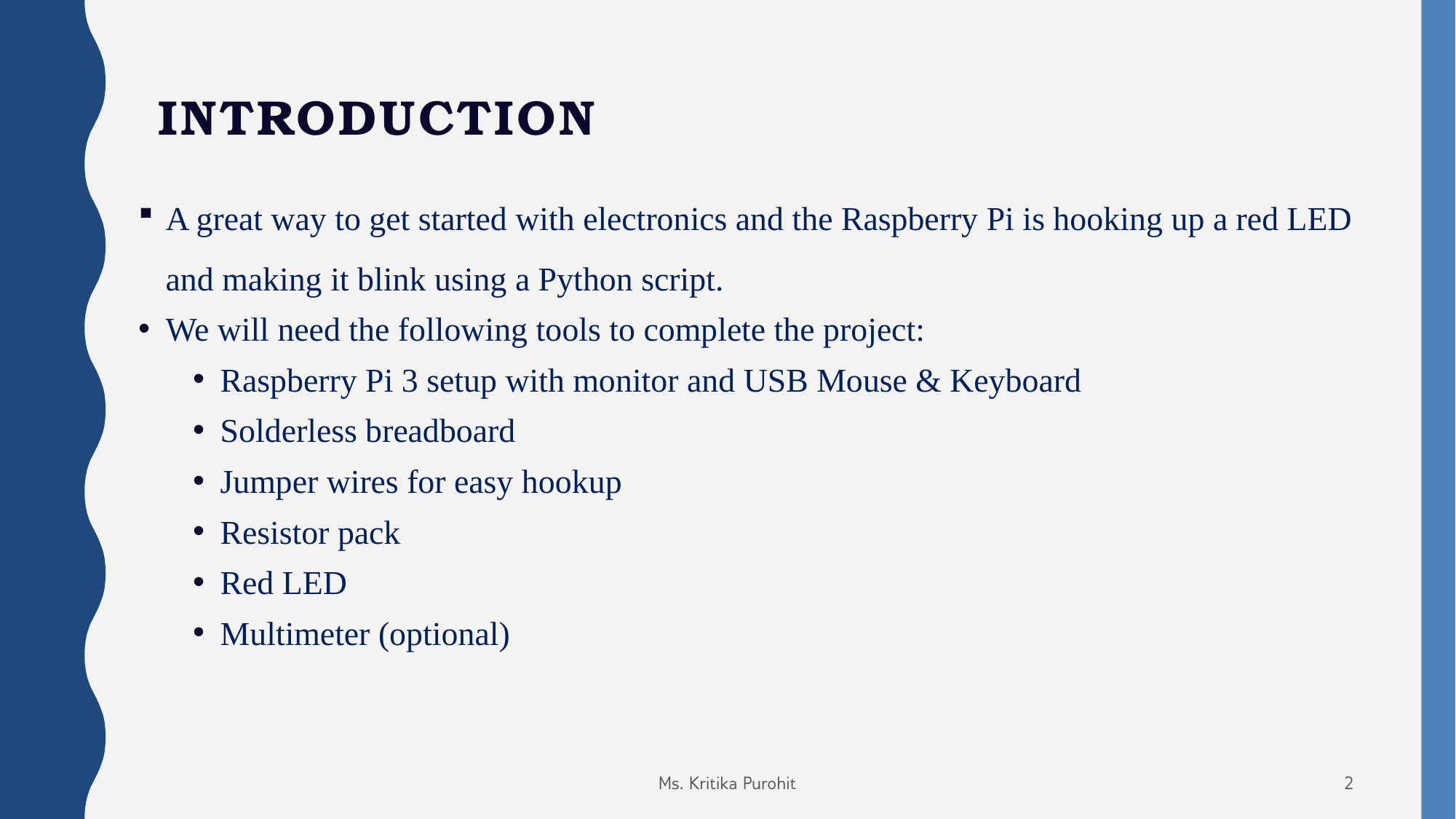

Introduction
A great way to get started with electronics and the Raspberry Pi is hooking up a red LED and making it blink using a Python script.
We will need the following tools to complete the project:
Raspberry Pi 3 setup with monitor and USB Mouse & Keyboard
Solderless breadboard
Jumper wires for easy hookup
Resistor pack
Red LED
Multimeter (optional)

Ms. Kritika Purohit
2